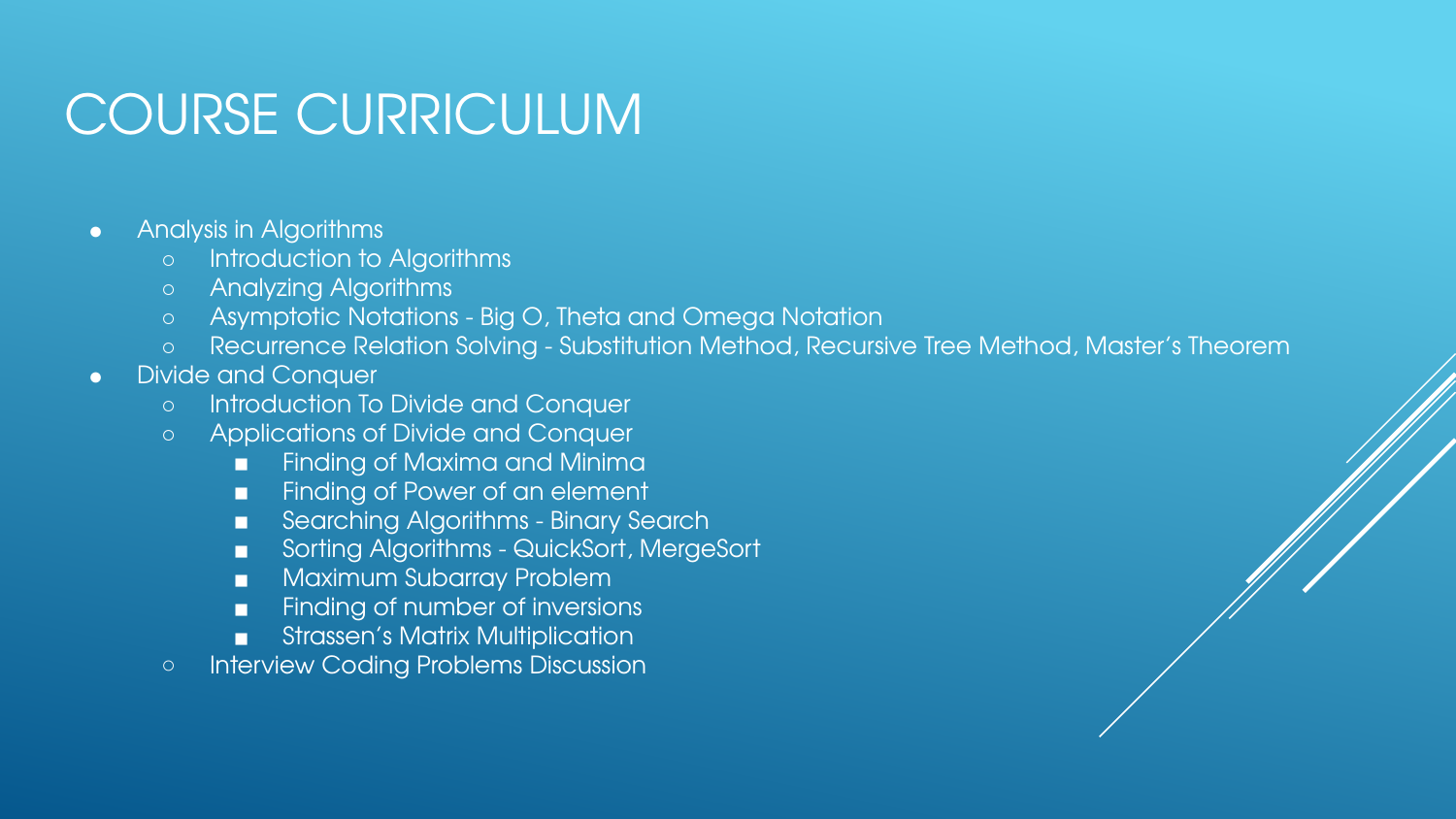

# COURSE CURRICULUM
Analysis in Algorithms
Introduction to Algorithms
Analyzing Algorithms
Asymptotic Notations - Big O, Theta and Omega Notation
Recurrence Relation Solving - Substitution Method, Recursive Tree Method, Master’s Theorem
Divide and Conquer
Introduction To Divide and Conquer
Applications of Divide and Conquer
Finding of Maxima and Minima
Finding of Power of an element
Searching Algorithms - Binary Search
Sorting Algorithms - QuickSort, MergeSort
Maximum Subarray Problem
Finding of number of inversions
Strassen’s Matrix Multiplication
Interview Coding Problems Discussion